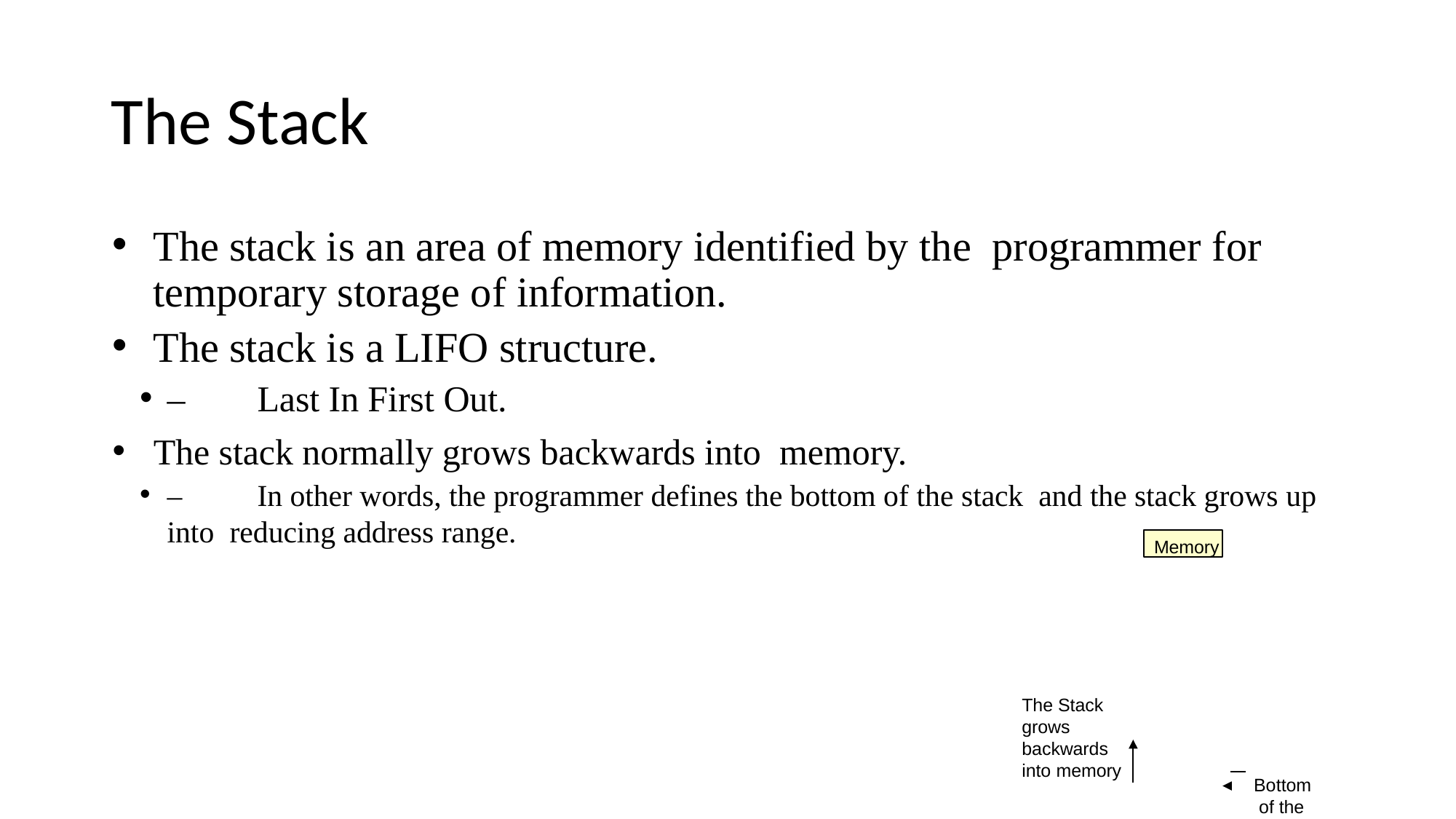

# The Stack
The stack is an area of memory identified by the  programmer for temporary storage of information.
The stack is a LIFO structure.
–	Last In First Out.
The stack normally grows backwards into  memory.
–	In other words, the programmer defines the bottom of the stack  and the stack grows up into  reducing address range.

Memory
The Stack  grows  backwards  into memory

     Bottom  of the  Stack